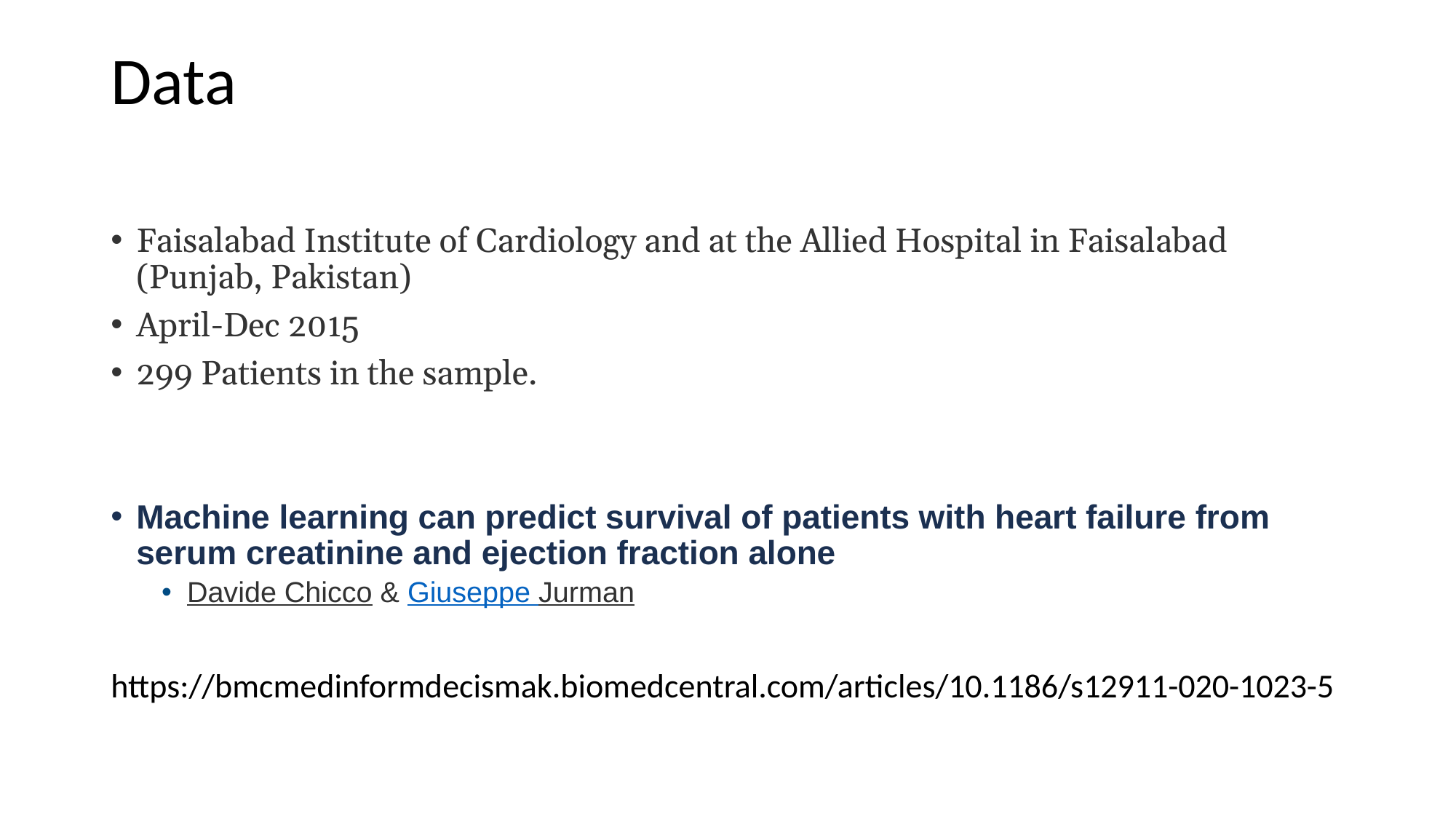

# Data
Faisalabad Institute of Cardiology and at the Allied Hospital in Faisalabad (Punjab, Pakistan)
April-Dec 2015
299 Patients in the sample.

Machine learning can predict survival of patients with heart failure from serum creatinine and ejection fraction alone
Davide Chicco & Giuseppe Jurman

https://bmcmedinformdecismak.biomedcentral.com/articles/10.1186/s12911-020-1023-5